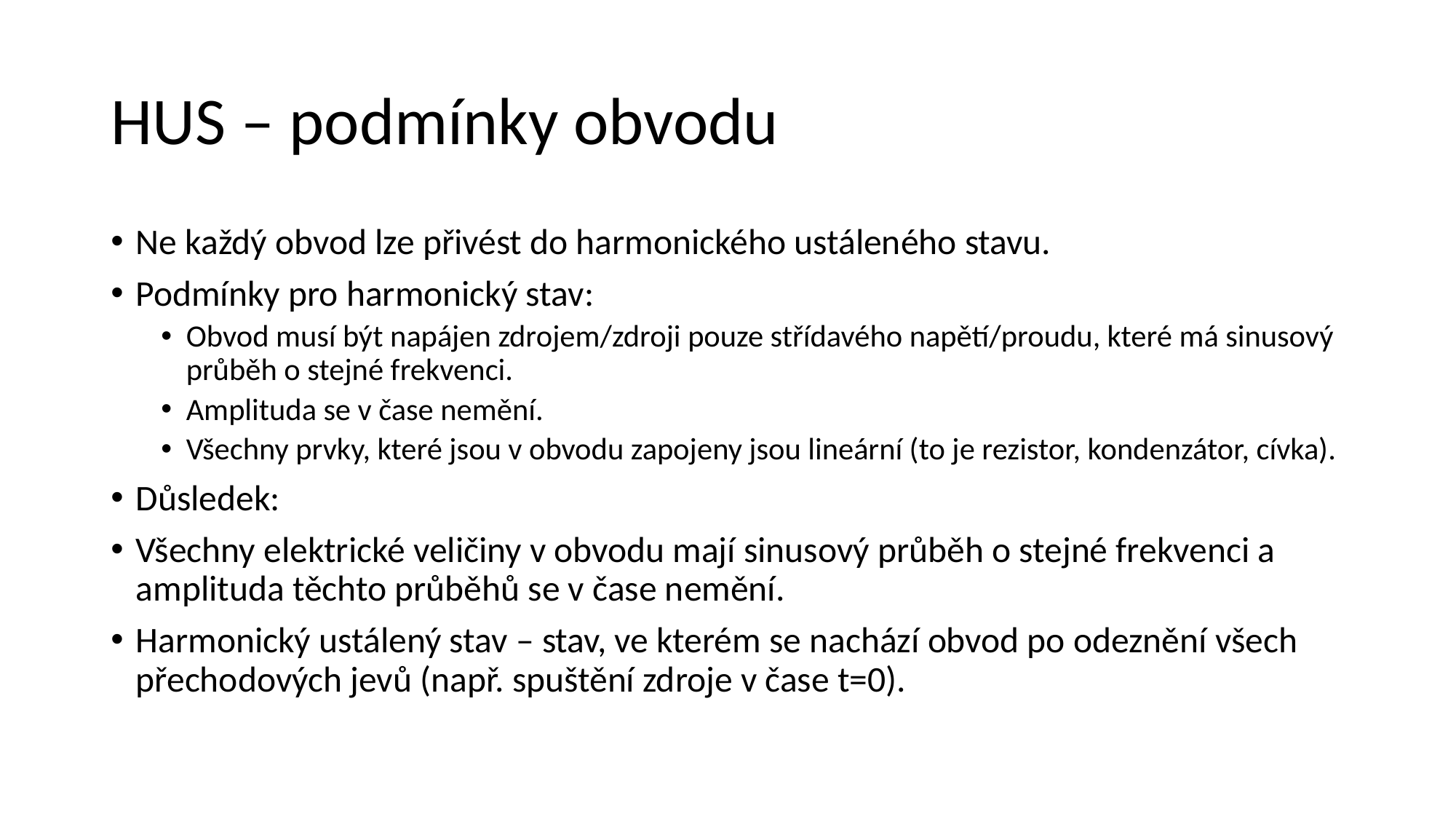

# HUS – podmínky obvodu
Ne každý obvod lze přivést do harmonického ustáleného stavu.
Podmínky pro harmonický stav:
Obvod musí být napájen zdrojem/zdroji pouze střídavého napětí/proudu, které má sinusový průběh o stejné frekvenci.
Amplituda se v čase nemění.
Všechny prvky, které jsou v obvodu zapojeny jsou lineární (to je rezistor, kondenzátor, cívka).
Důsledek:
Všechny elektrické veličiny v obvodu mají sinusový průběh o stejné frekvenci a amplituda těchto průběhů se v čase nemění.
Harmonický ustálený stav – stav, ve kterém se nachází obvod po odeznění všech přechodových jevů (např. spuštění zdroje v čase t=0).